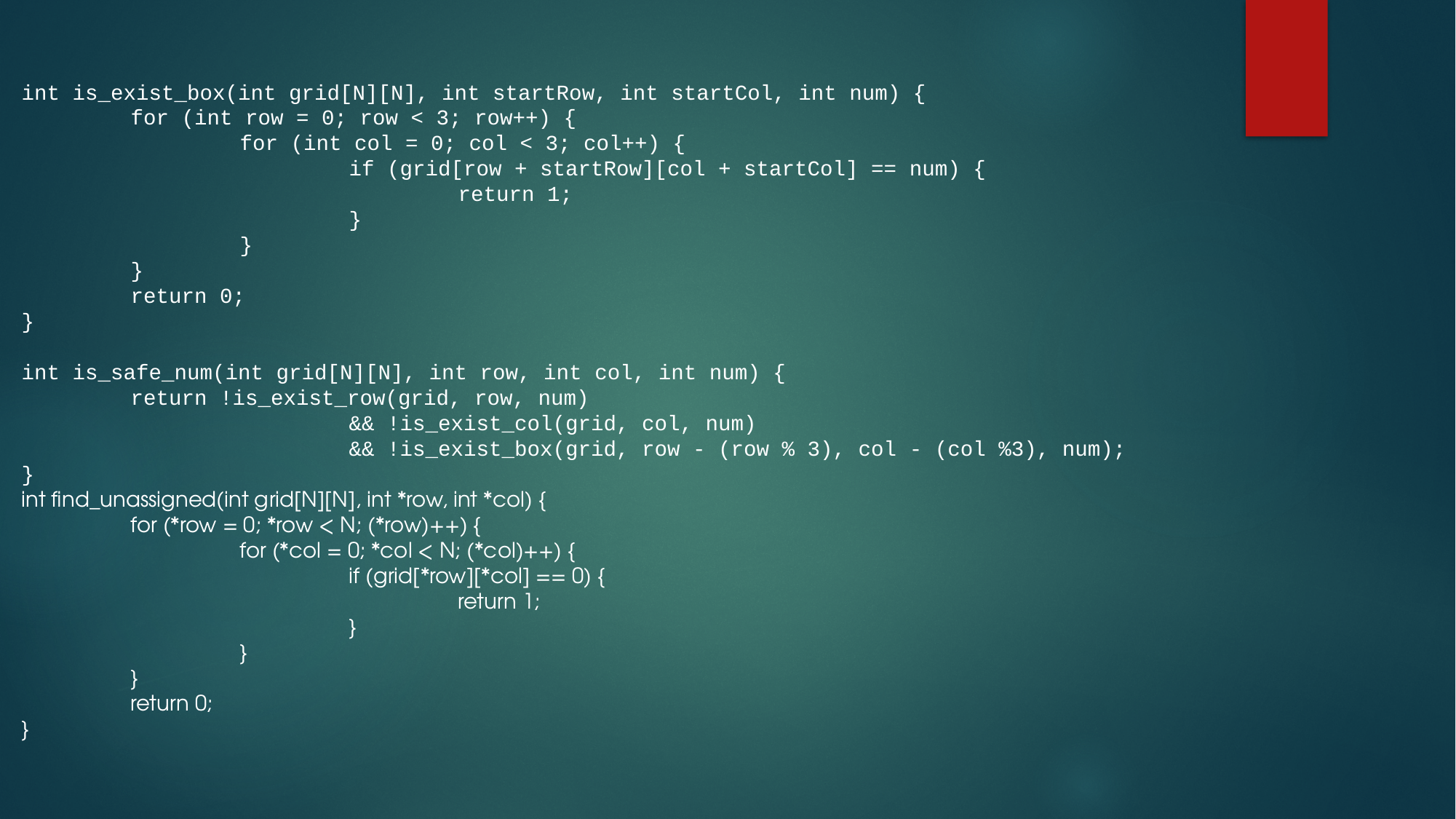

int is_exist_box(int grid[N][N], int startRow, int startCol, int num) {
	for (int row = 0; row < 3; row++) {
		for (int col = 0; col < 3; col++) {
			if (grid[row + startRow][col + startCol] == num) {
				return 1;
			}
		}
	}
	return 0;
}

int is_safe_num(int grid[N][N], int row, int col, int num) {
	return !is_exist_row(grid, row, num)
			&& !is_exist_col(grid, col, num)
			&& !is_exist_box(grid, row - (row % 3), col - (col %3), num);
}
int find_unassigned(int grid[N][N], int *row, int *col) {
	for (*row = 0; *row < N; (*row)++) {
		for (*col = 0; *col < N; (*col)++) {
			if (grid[*row][*col] == 0) {
				return 1;
			}
		}
	}
	return 0;
}